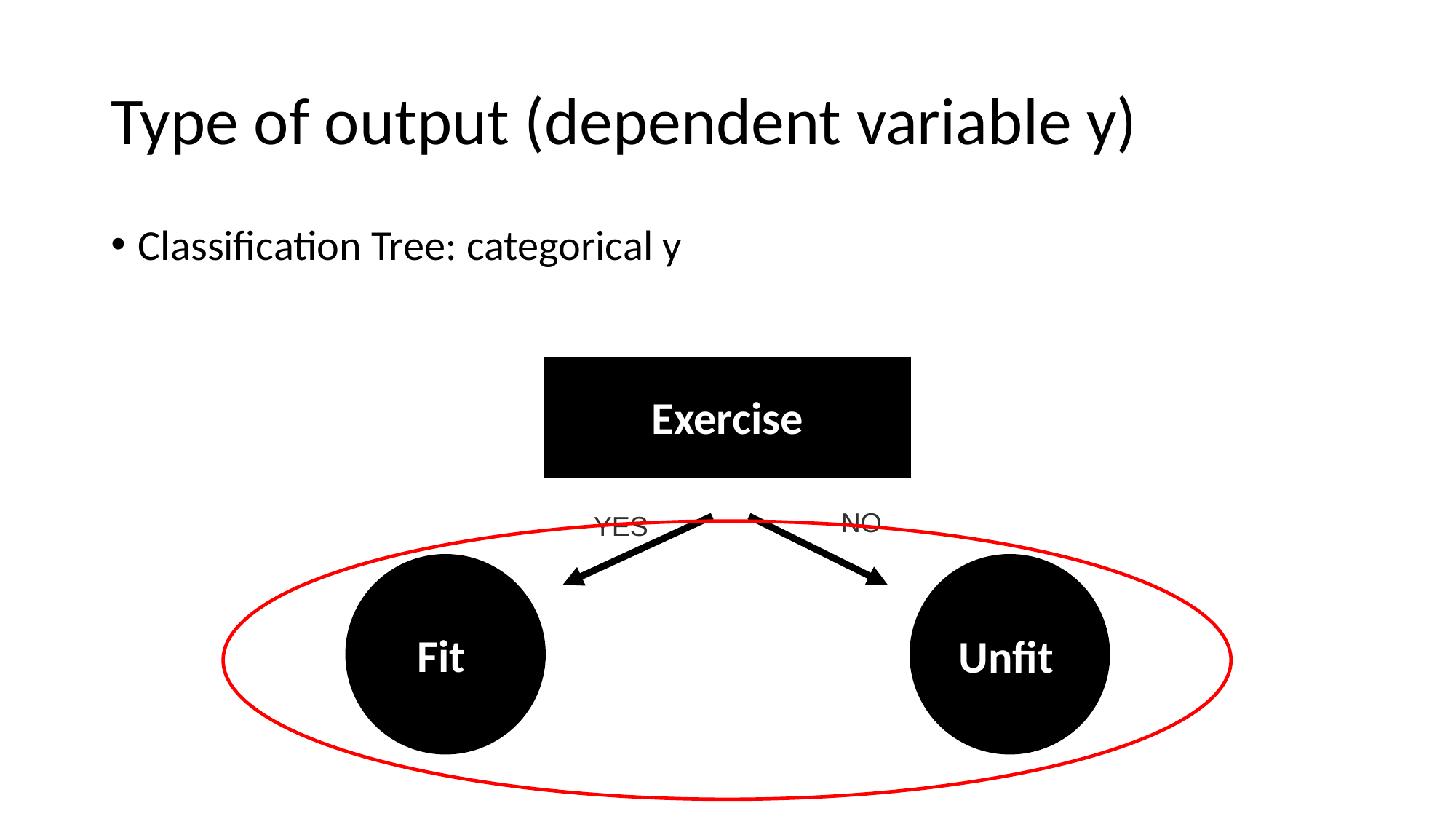

# Type of output (dependent variable y)
Classification Tree: categorical y

Exercise
NO
YES

Fit

Unfit